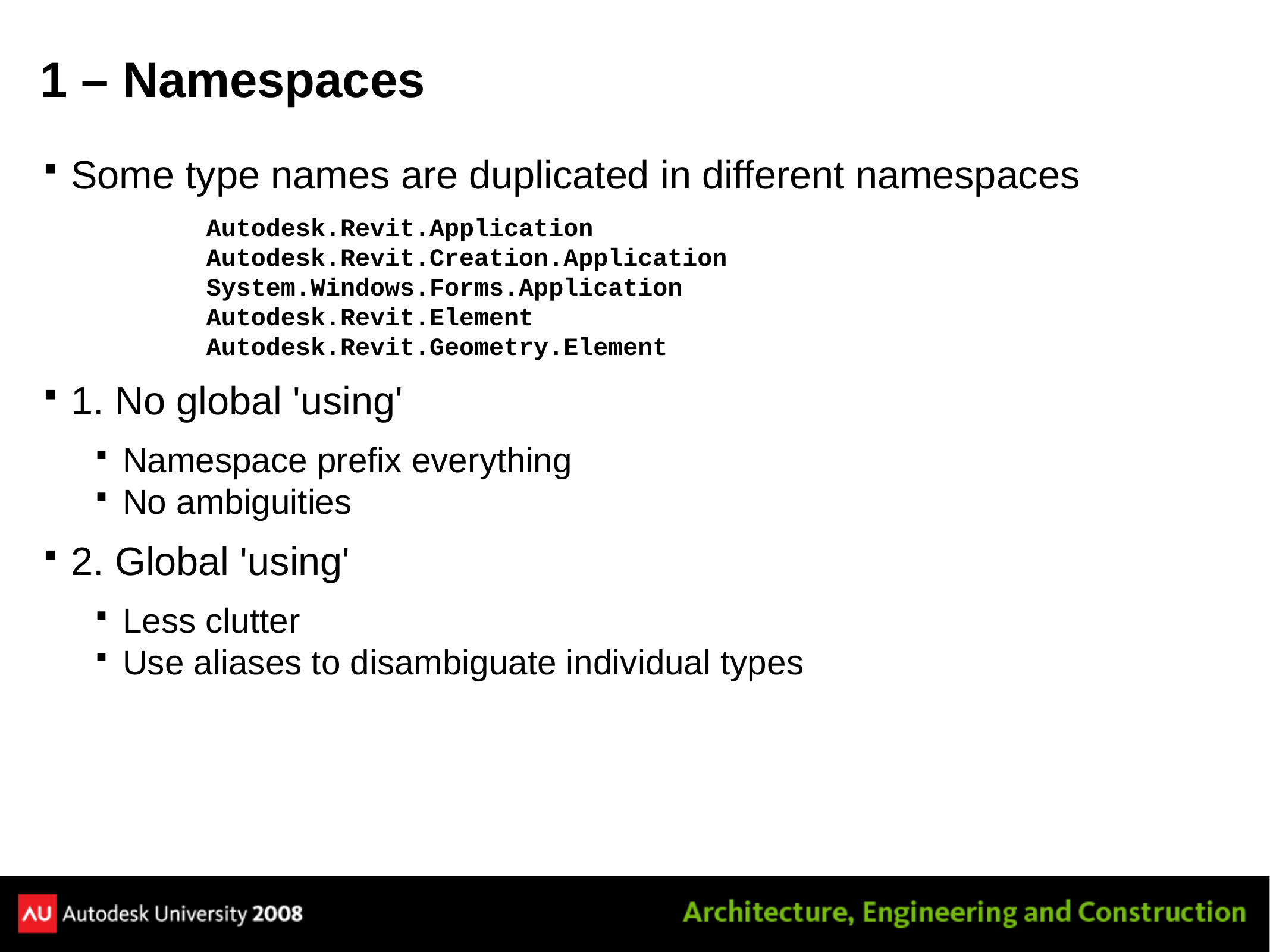

# 1 – Namespaces
Some type names are duplicated in different namespaces
Autodesk.Revit.Application
Autodesk.Revit.Creation.Application
System.Windows.Forms.Application
Autodesk.Revit.Element
Autodesk.Revit.Geometry.Element
1. No global 'using'
Namespace prefix everything
No ambiguities
2. Global 'using'
Less clutter
Use aliases to disambiguate individual types